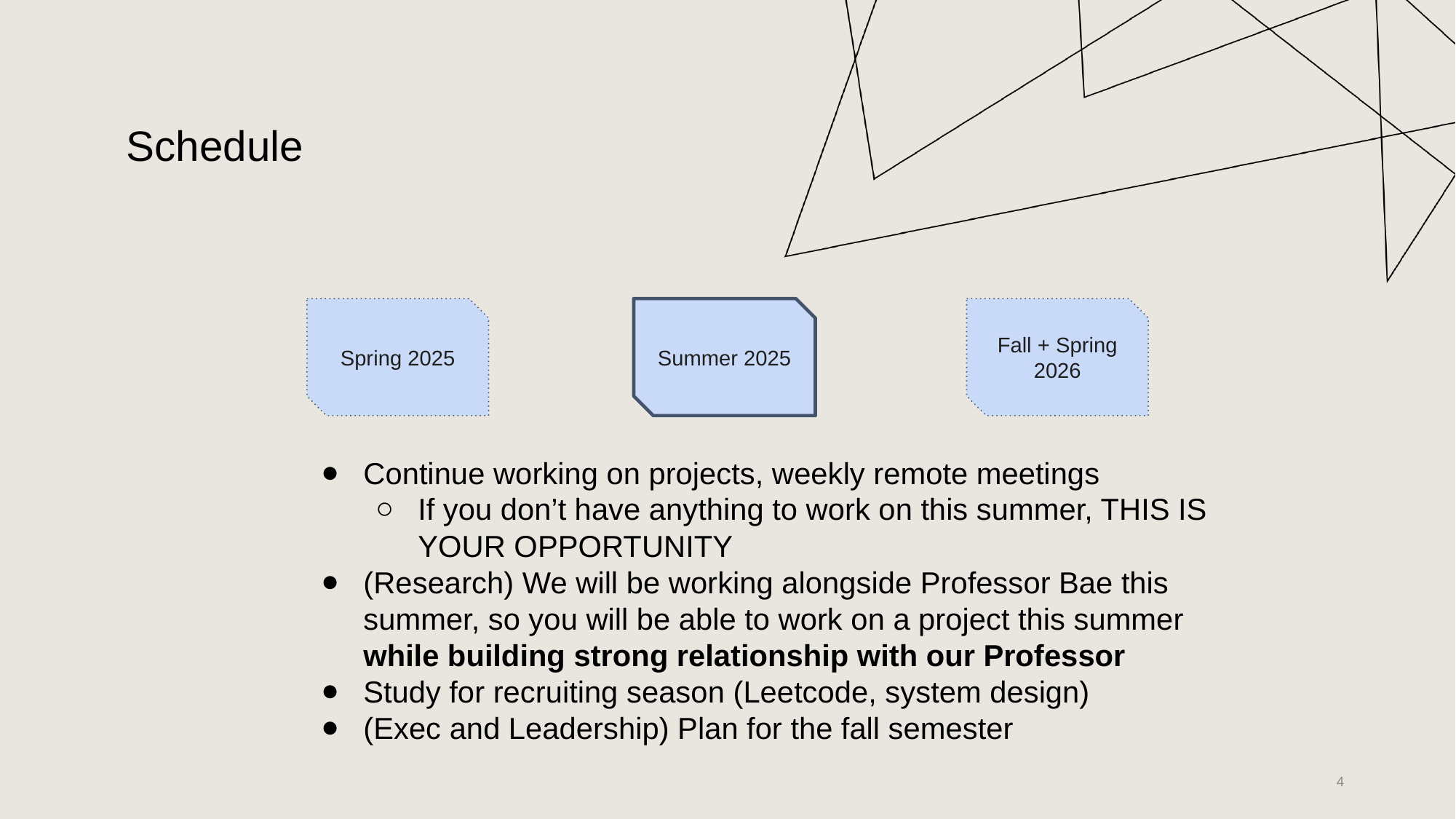

Schedule

Spring 2025
Summer 2025
Fall + Spring 2026
Continue working on projects, weekly remote meetings
If you don’t have anything to work on this summer, THIS IS YOUR OPPORTUNITY
(Research) We will be working alongside Professor Bae this summer, so you will be able to work on a project this summer while building strong relationship with our Professor
Study for recruiting season (Leetcode, system design)
(Exec and Leadership) Plan for the fall semester

4